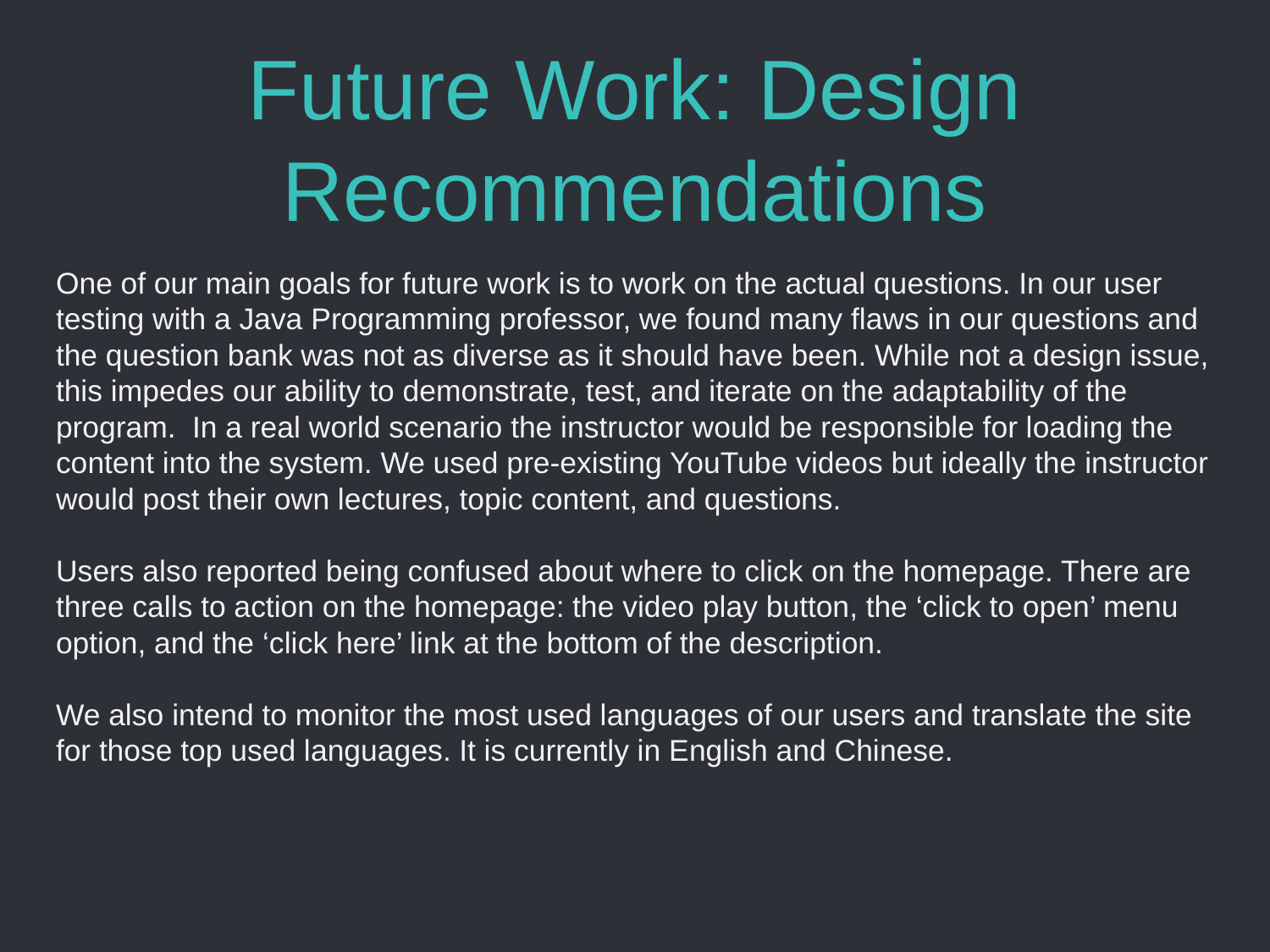

# Future Work: Design Recommendations
One of our main goals for future work is to work on the actual questions. In our user testing with a Java Programming professor, we found many flaws in our questions and the question bank was not as diverse as it should have been. While not a design issue, this impedes our ability to demonstrate, test, and iterate on the adaptability of the program.  In a real world scenario the instructor would be responsible for loading the content into the system. We used pre-existing YouTube videos but ideally the instructor would post their own lectures, topic content, and questions.

Users also reported being confused about where to click on the homepage. There are three calls to action on the homepage: the video play button, the ‘click to open’ menu option, and the ‘click here’ link at the bottom of the description.

We also intend to monitor the most used languages of our users and translate the site for those top used languages. It is currently in English and Chinese.